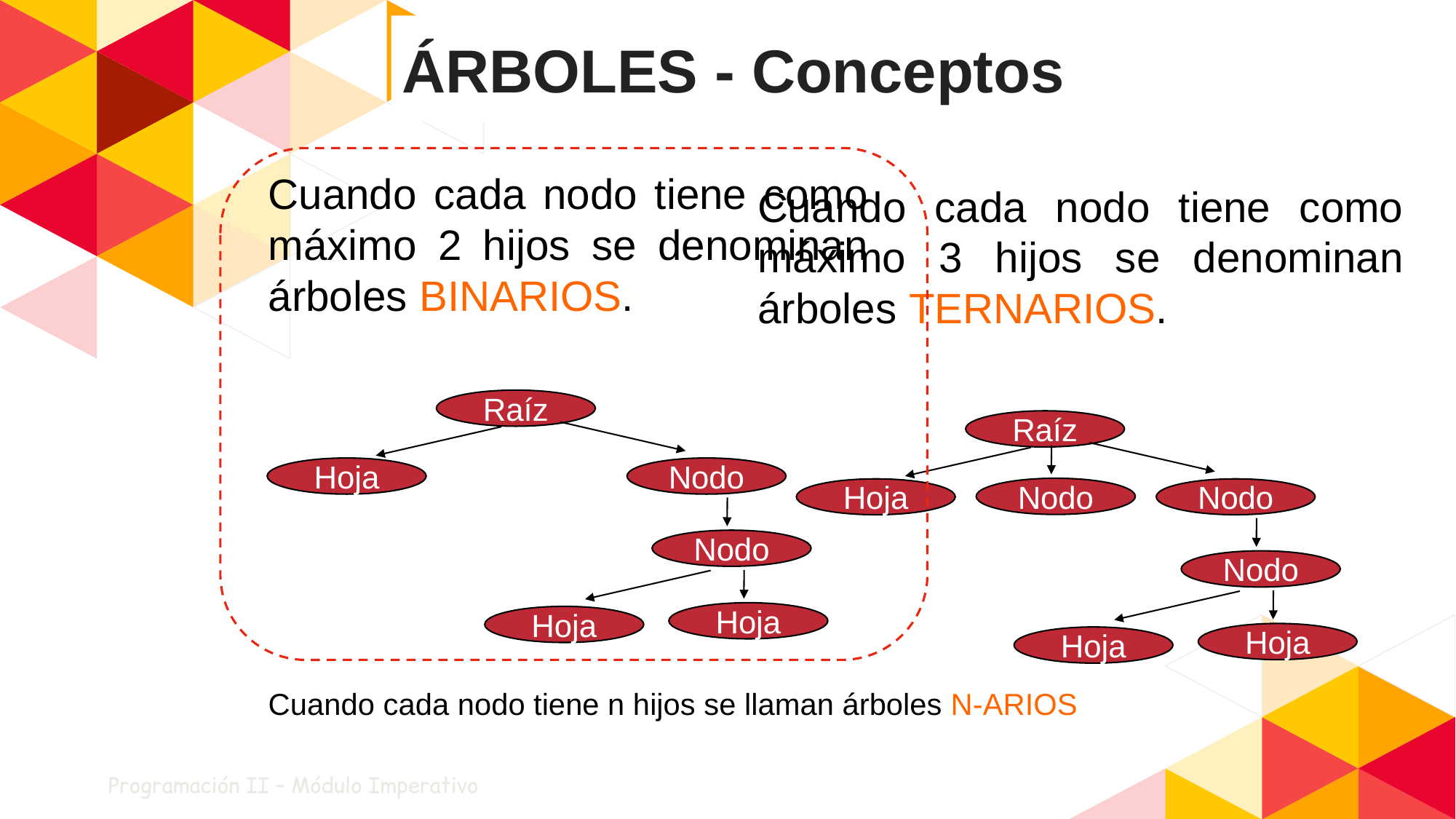

# ÁRBOLES - Conceptos

Cuando cada nodo tiene como máximo 2 hijos se denominan árboles BINARIOS.
Cuando cada nodo tiene como máximo 3 hijos se denominan árboles TERNARIOS.
Raíz
Hoja
Nodo
Nodo
Hoja
Hoja
Raíz
Nodo
Hoja
Nodo
Nodo
Hoja
Hoja
Cuando cada nodo tiene n hijos se llaman árboles N-ARIOS